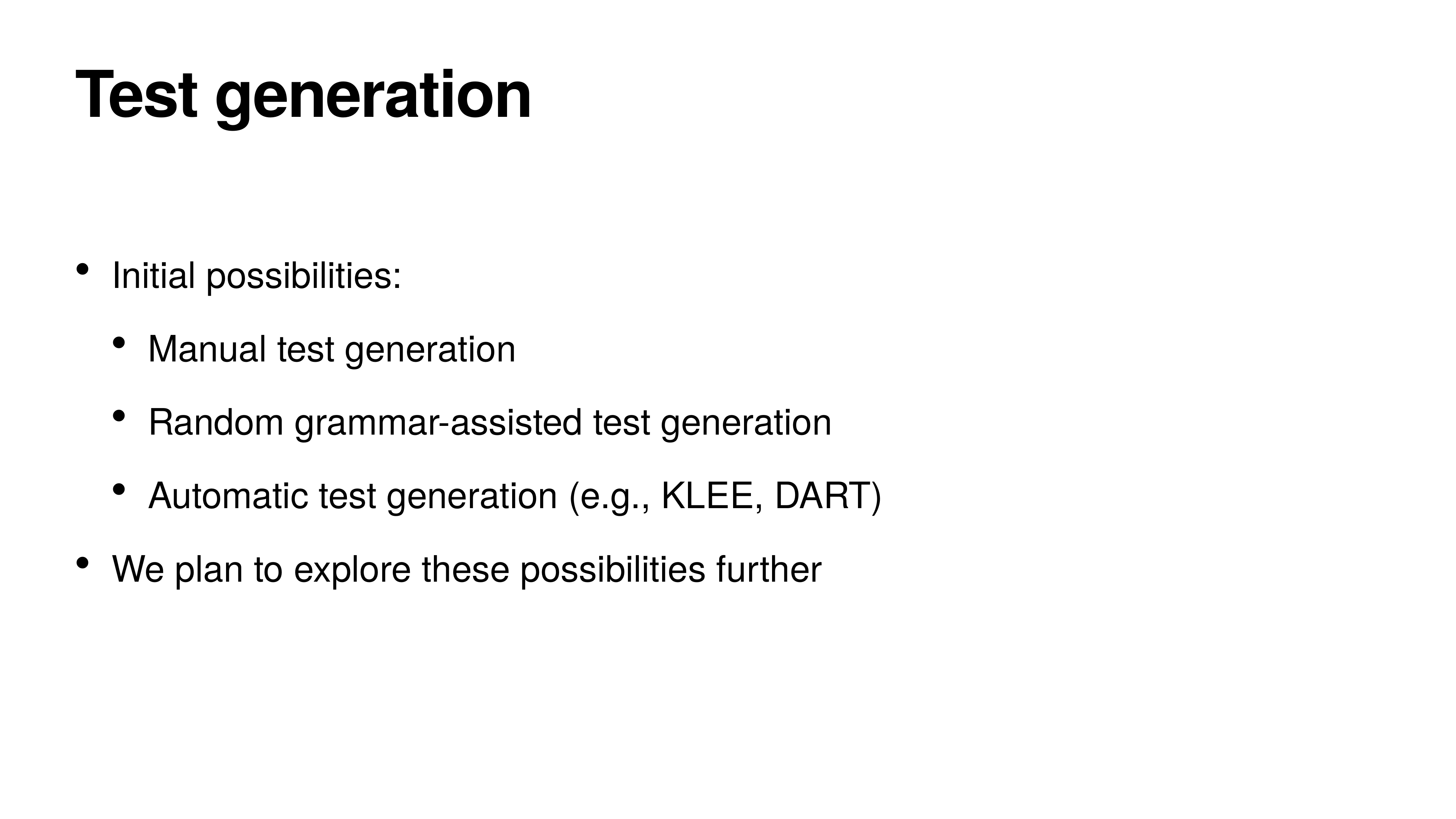

# Test generation

Initial possibilities:
Manual test generation
Random grammar-assisted test generation
Automatic test generation (e.g., KLEE, DART)
We plan to explore these possibilities further
23